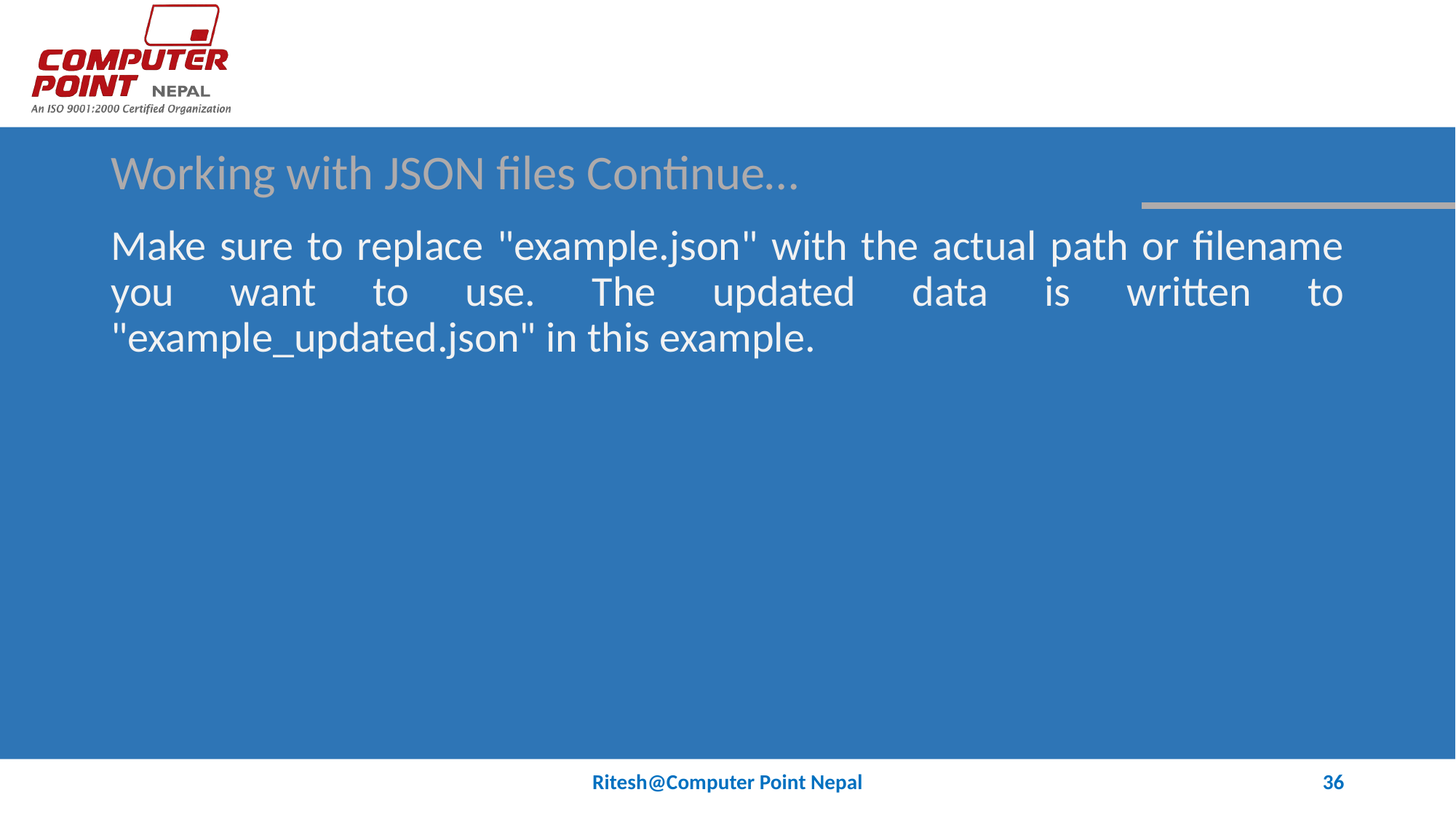

# Working with JSON files Continue…
Make sure to replace "example.json" with the actual path or filename you want to use. The updated data is written to "example_updated.json" in this example.

Ritesh@Computer Point Nepal

36